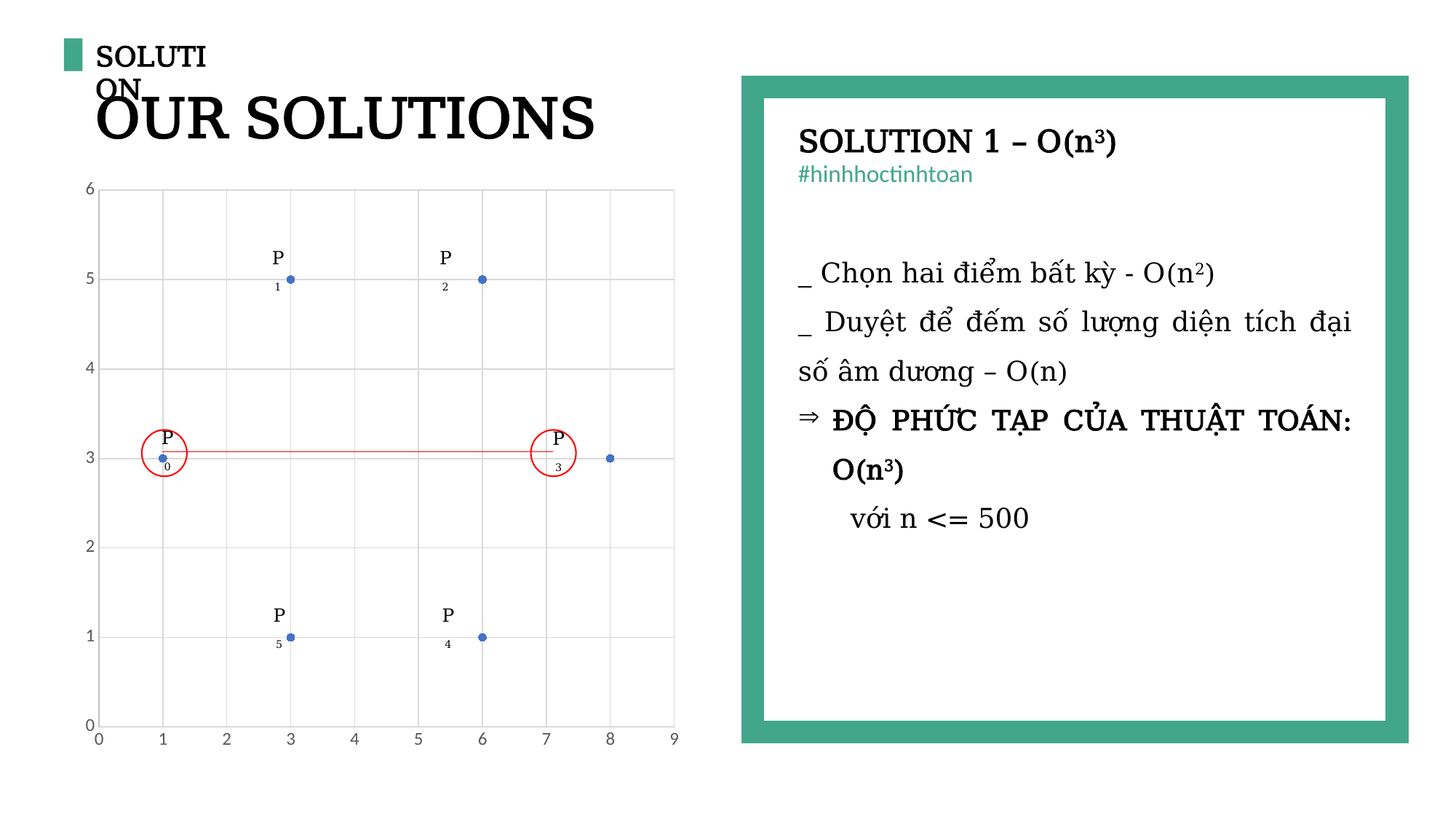

SOLUTION

OUR SOLUTIONS

SOLUTION 1 – O(n3)
#hinhhoctinhtoan

### Chart

| Category | Y-Values |
|---|---|
_ Chọn hai điểm bất kỳ - O(n2)
_ Duyệt để đếm số lượng diện tích đại số âm dương – O(n)
ĐỘ PHỨC TẠP CỦA THUẬT TOÁN: O(n3)
      với n <= 500
P1
P2
P0
P3

P5
P4